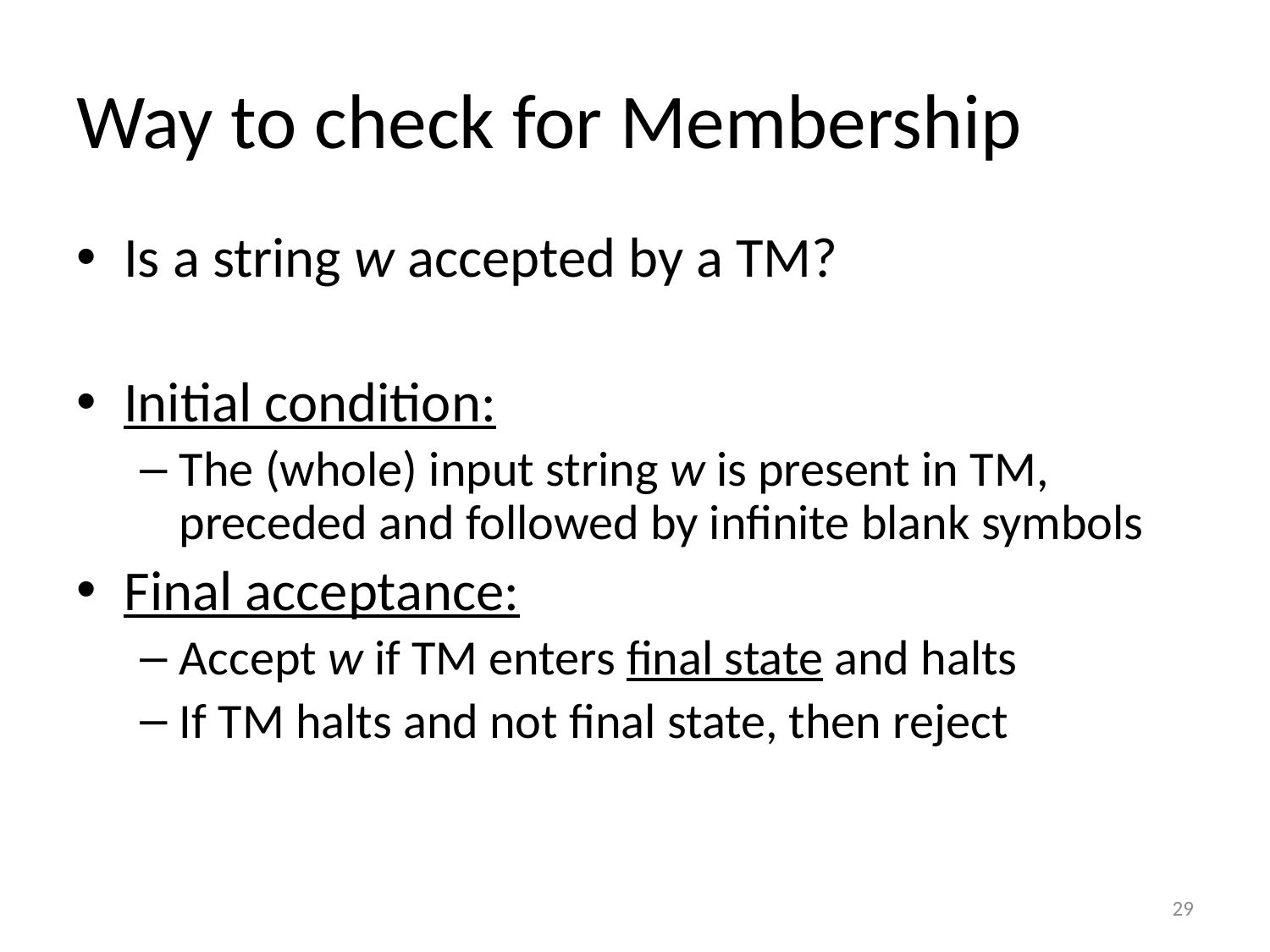

# Way to check for Membership
Is a string w accepted by a TM?

Initial condition:
The (whole) input string w is present in TM, preceded and followed by infinite blank symbols
Final acceptance:
Accept w if TM enters final state and halts
If TM halts and not final state, then reject

29